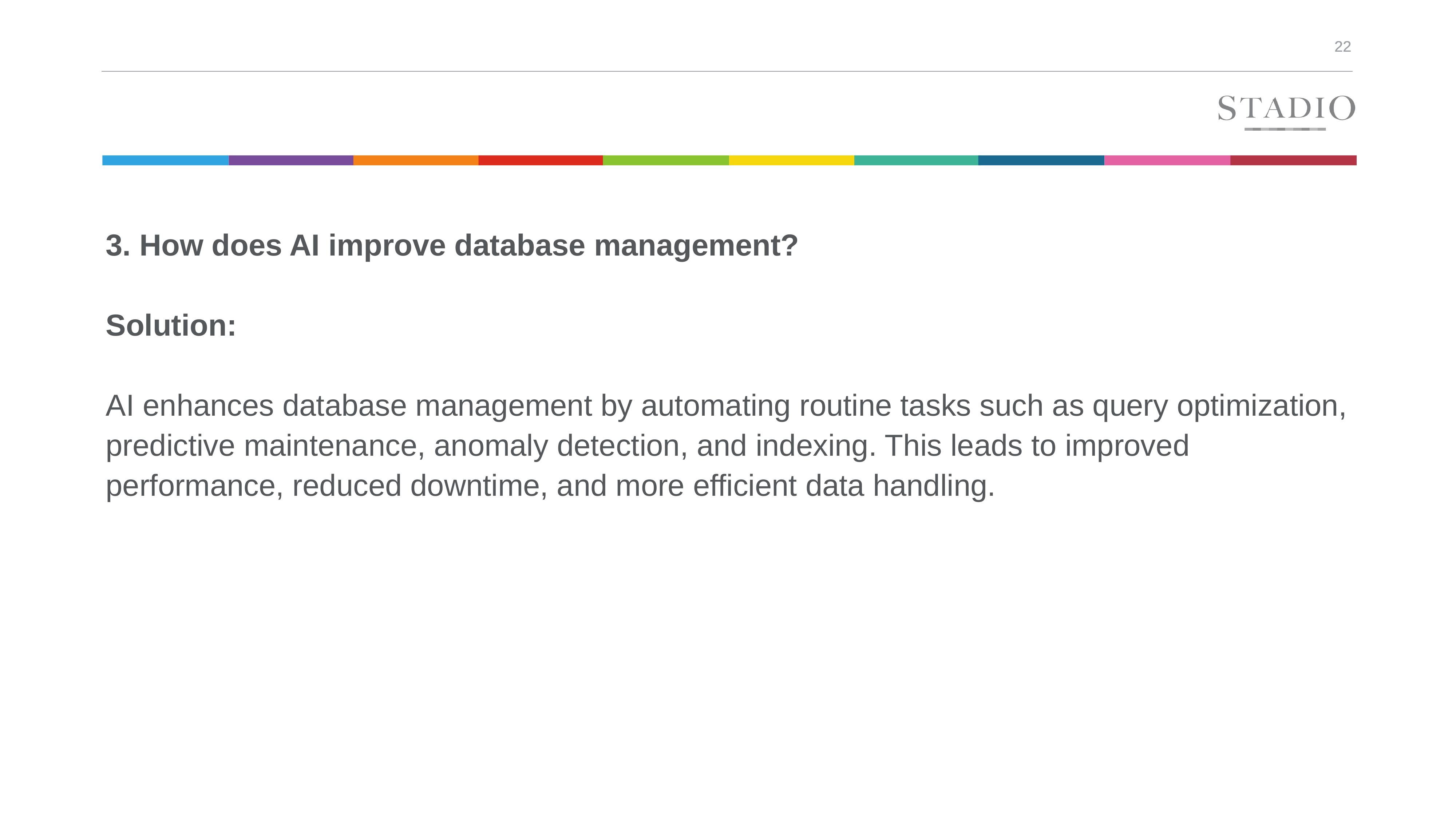

#
3. How does AI improve database management?
Solution:
AI enhances database management by automating routine tasks such as query optimization, predictive maintenance, anomaly detection, and indexing. This leads to improved performance, reduced downtime, and more efficient data handling.